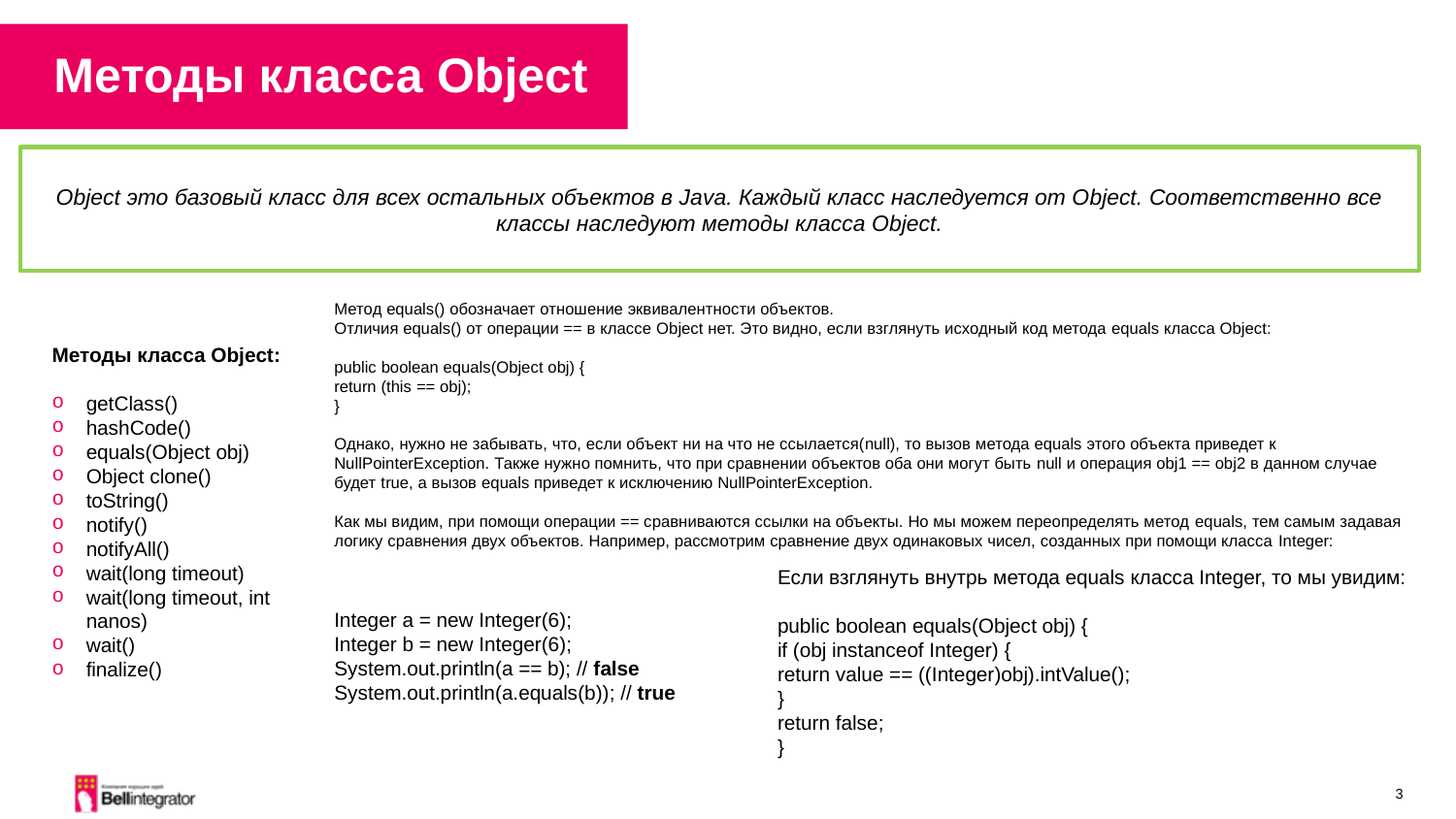

Методы класса Object

Object это базовый класс для всех остальных объектов в Java. Каждый класс наследуется от Object. Соответственно все классы наследуют методы класса Object.
Метод equals() обозначает отношение эквивалентности объектов.
Отличия equals() от операции == в классе Object нет. Это видно, если взглянуть исходный код метода equals класса Object:

public boolean equals(Object obj) {
return (this == obj);
}

Однако, нужно не забывать, что, если объект ни на что не ссылается(null), то вызов метода equals этого объекта приведет к NullPointerException. Также нужно помнить, что при сравнении объектов оба они могут быть null и операция obj1 == obj2 в данном случае будет true, а вызов equals приведет к исключению NullPointerException.

Как мы видим, при помощи операции == сравниваются ссылки на объекты. Но мы можем переопределять метод equals, тем самым задавая логику сравнения двух объектов. Например, рассмотрим сравнение двух одинаковых чисел, созданных при помощи класса Integer:

Методы класса Object:

getClass()
hashCode()
equals(Object obj)
Object clone()
toString()
notify()
notifyAll()
wait(long timeout)
wait(long timeout, int nanos)
wait()
finalize()
Если взглянуть внутрь метода equals класса Integer, то мы увидим:

public boolean equals(Object obj) {
if (obj instanceof Integer) {
return value == ((Integer)obj).intValue();
}
return false;
}
Integer a = new Integer(6);
Integer b = new Integer(6);
System.out.println(a == b); // false
System.out.println(a.equals(b)); // true
3